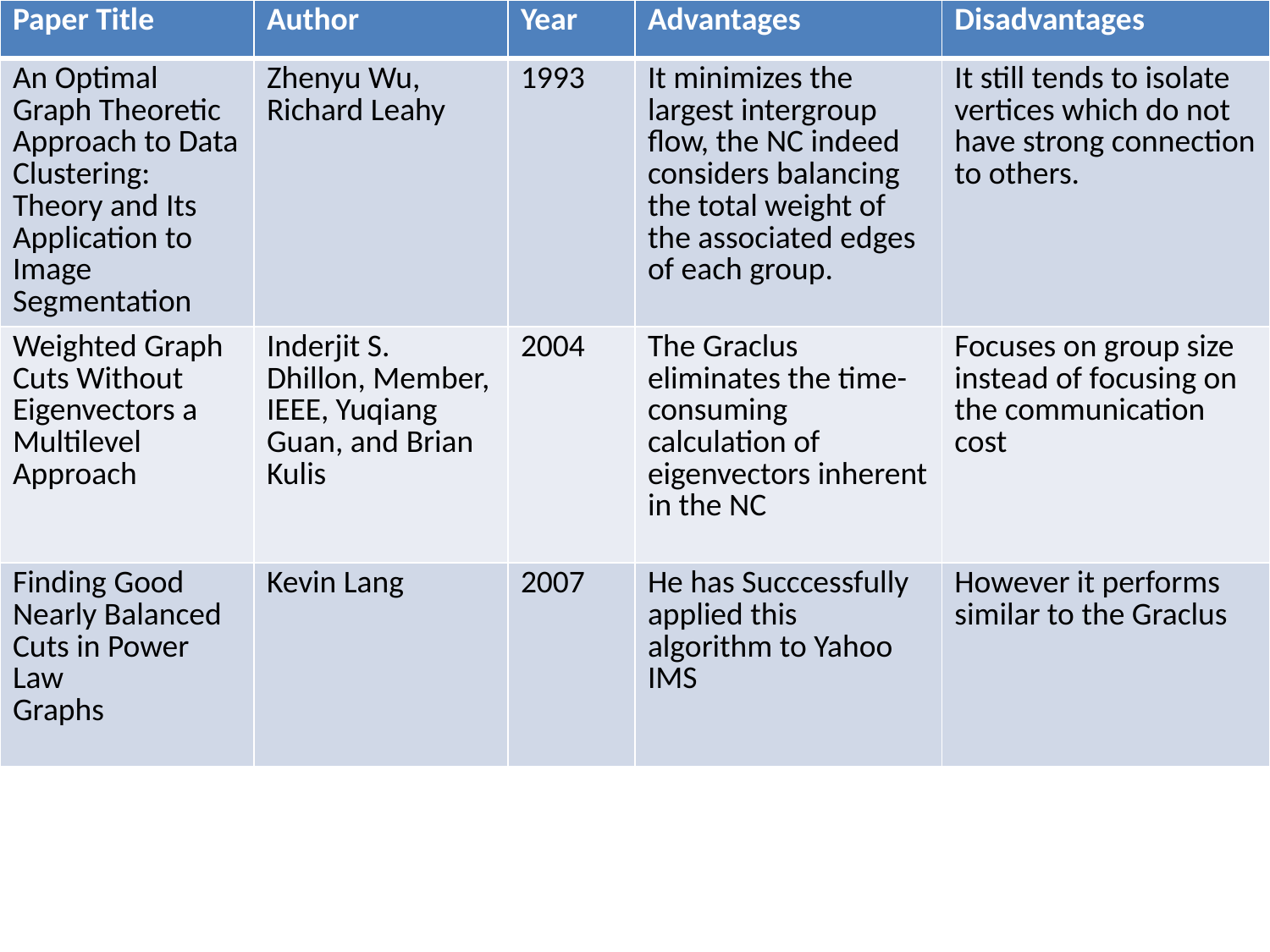

| Paper Title | Author | Year | Advantages | Disadvantages |
| --- | --- | --- | --- | --- |
| An Optimal Graph Theoretic Approach to Data Clustering: Theory and Its Application to Image Segmentation | Zhenyu Wu, Richard Leahy | 1993 | It minimizes the largest intergroup flow, the NC indeed considers balancing the total weight of the associated edges of each group. | It still tends to isolate vertices which do not have strong connection to others. |
| Weighted Graph Cuts Without Eigenvectors a Multilevel Approach | Inderjit S. Dhillon, Member, IEEE, Yuqiang Guan, and Brian Kulis | 2004 | The Graclus eliminates the time-consuming calculation of eigenvectors inherent in the NC | Focuses on group size instead of focusing on the communication cost |
| Finding Good Nearly Balanced Cuts in Power Law Graphs | Kevin Lang | 2007 | He has Succcessfully applied this algorithm to Yahoo IMS | However it performs similar to the Graclus |